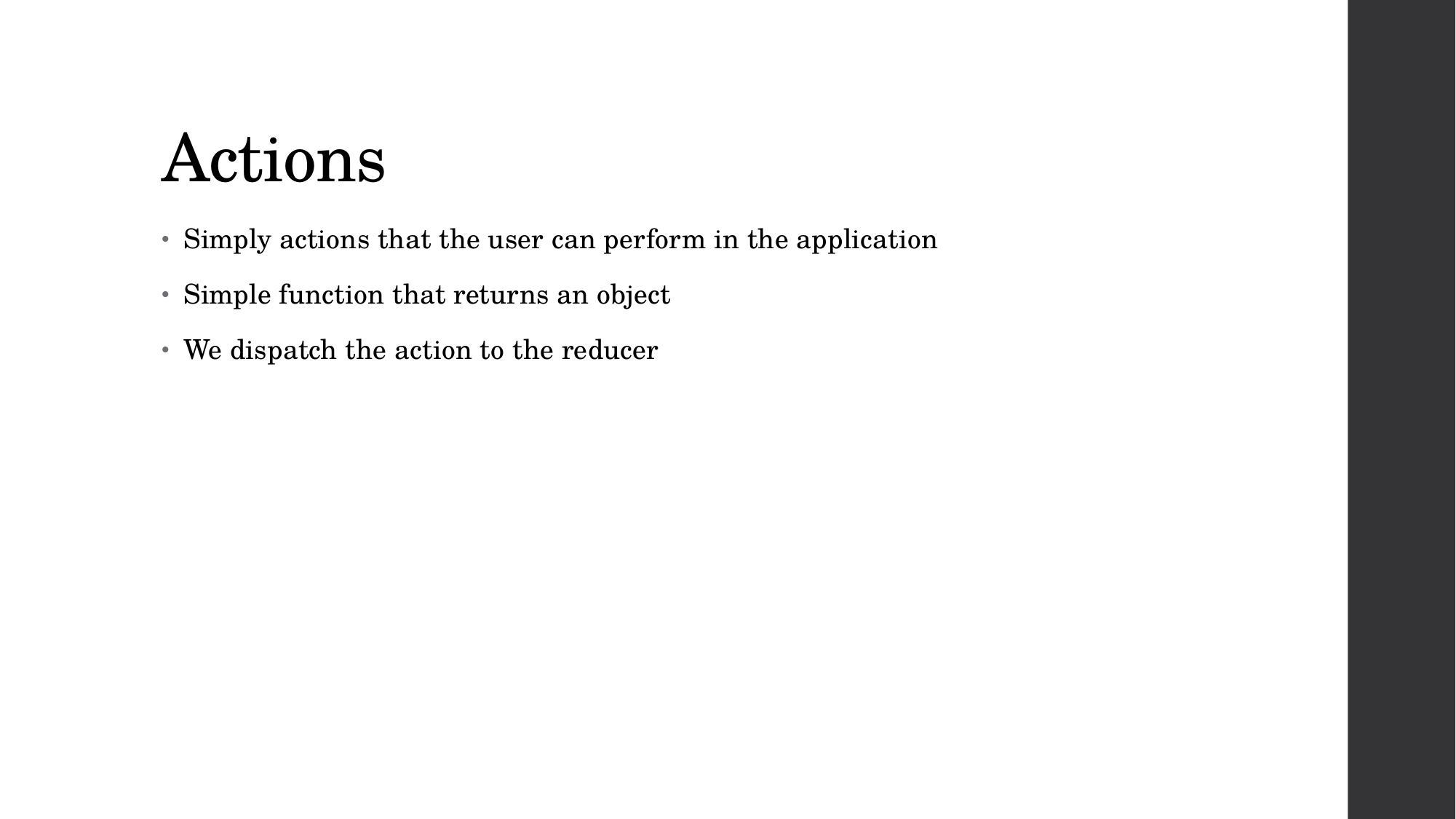

# Actions
Simply actions that the user can perform in the application
Simple function that returns an object
We dispatch the action to the reducer